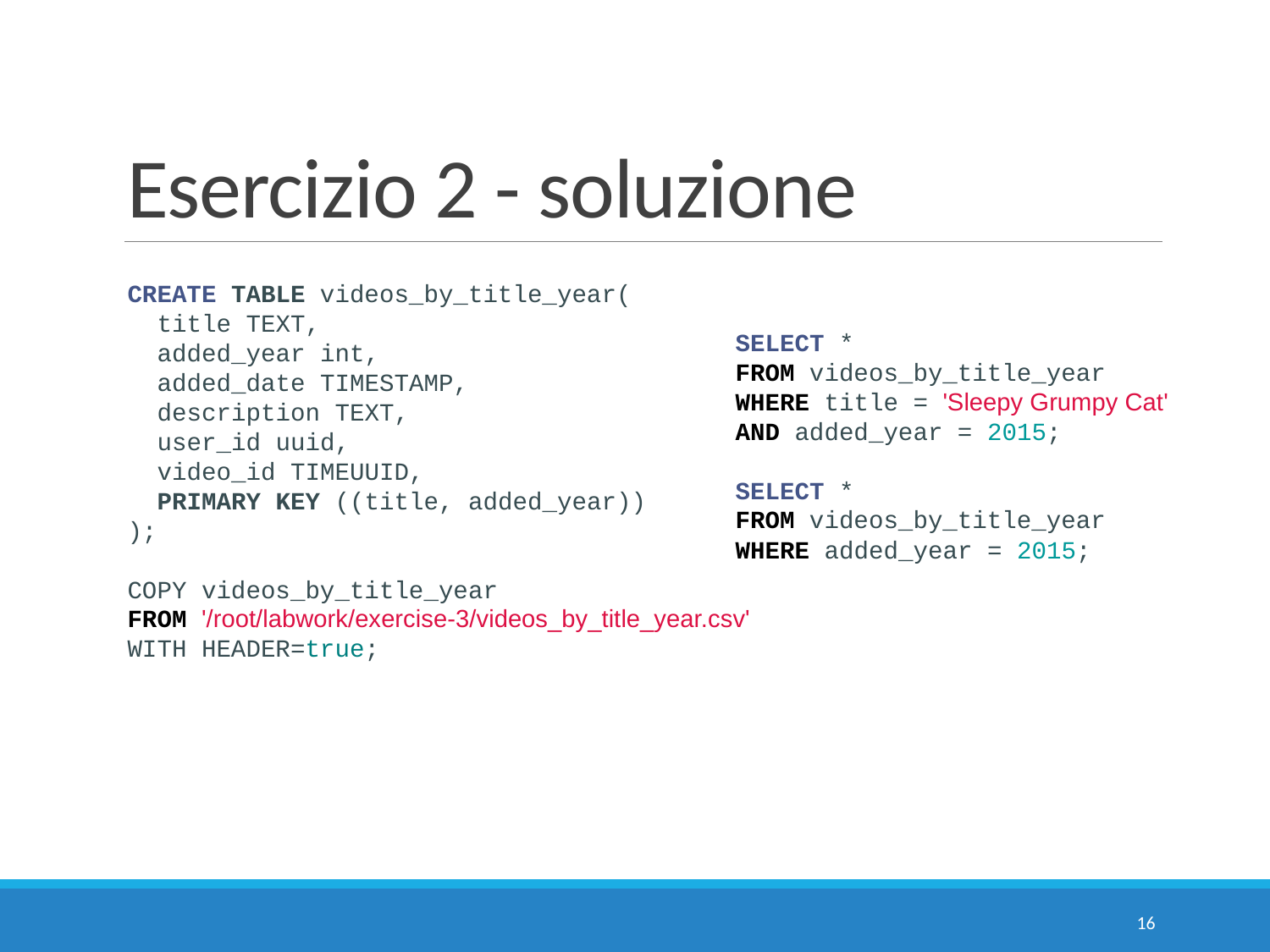

# Esercizio 2 - soluzione
CREATE TABLE videos_by_title_year(
  title TEXT,
  added_year int,
  added_date TIMESTAMP,
  description TEXT,
  user_id uuid,
  video_id TIMEUUID,
  PRIMARY KEY ((title, added_year))
);

COPY videos_by_title_year
FROM '/root/labwork/exercise-3/videos_by_title_year.csv'
WITH HEADER=true;

SELECT *
FROM videos_by_title_year
WHERE title = 'Sleepy Grumpy Cat'
AND added_year = 2015;

SELECT *
FROM videos_by_title_year
WHERE added_year = 2015;

16